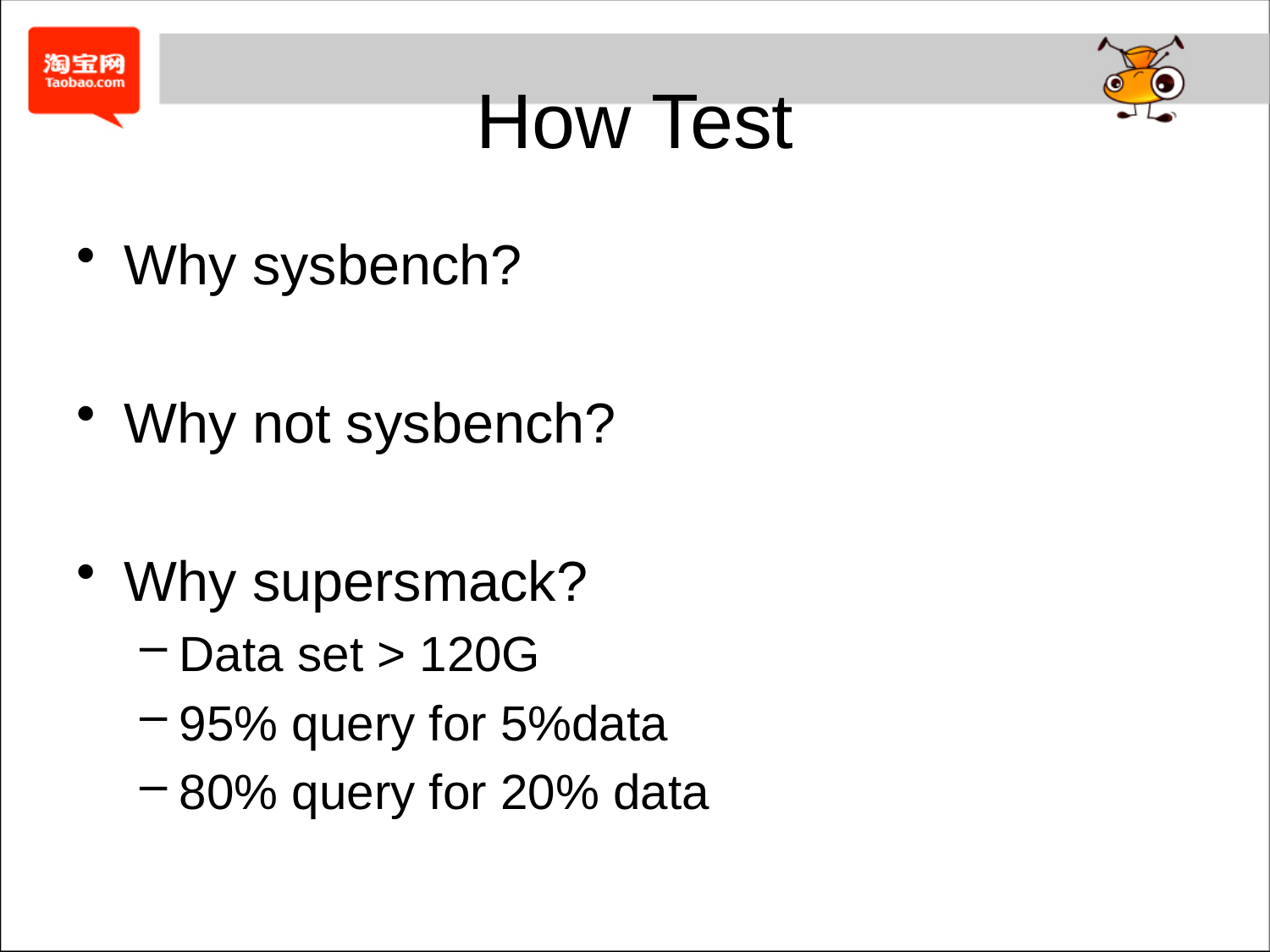

# How Test
Why sysbench?

Why not sysbench?

Why supersmack?
Data set > 120G
95% query for 5%data
80% query for 20% data